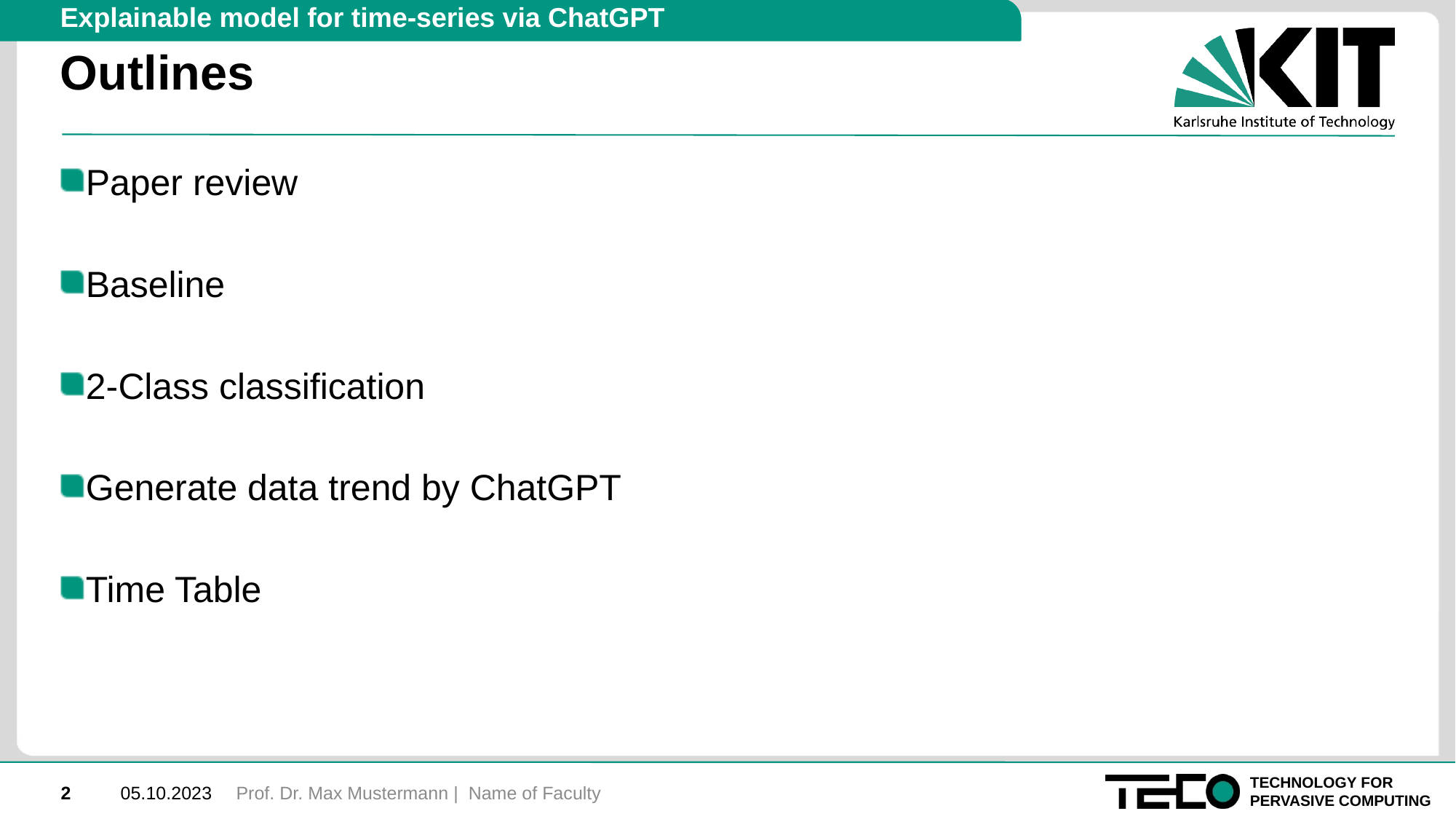

Explainable model for time-series via ChatGPT
# Outlines

Paper review

Baseline

2-Class classification

Generate data trend by ChatGPT

Time Table

Prof. Dr. Max Mustermann |  Name of Faculty